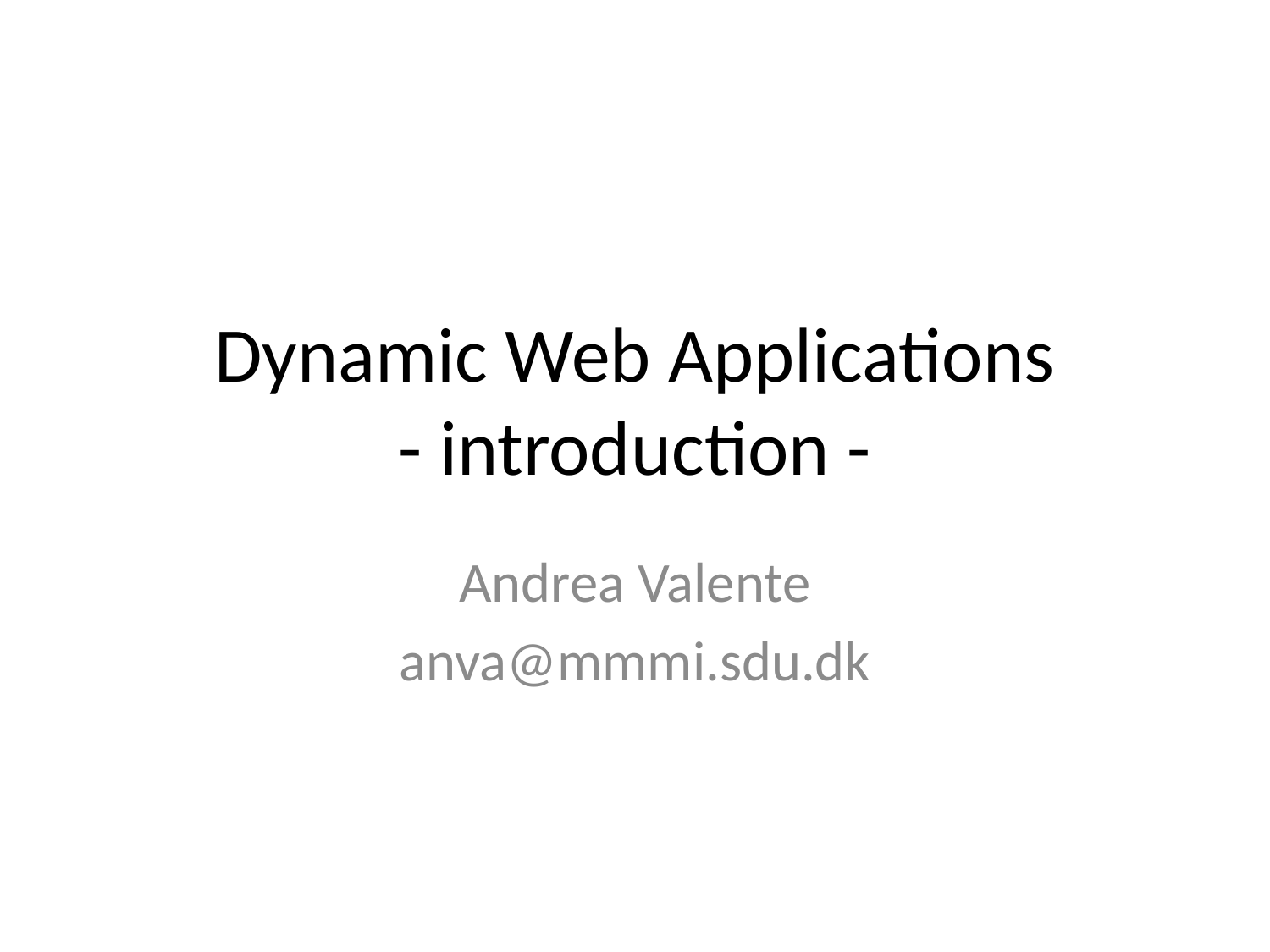

# Dynamic Web Applications - introduction -
Andrea Valente
anva@mmmi.sdu.dk